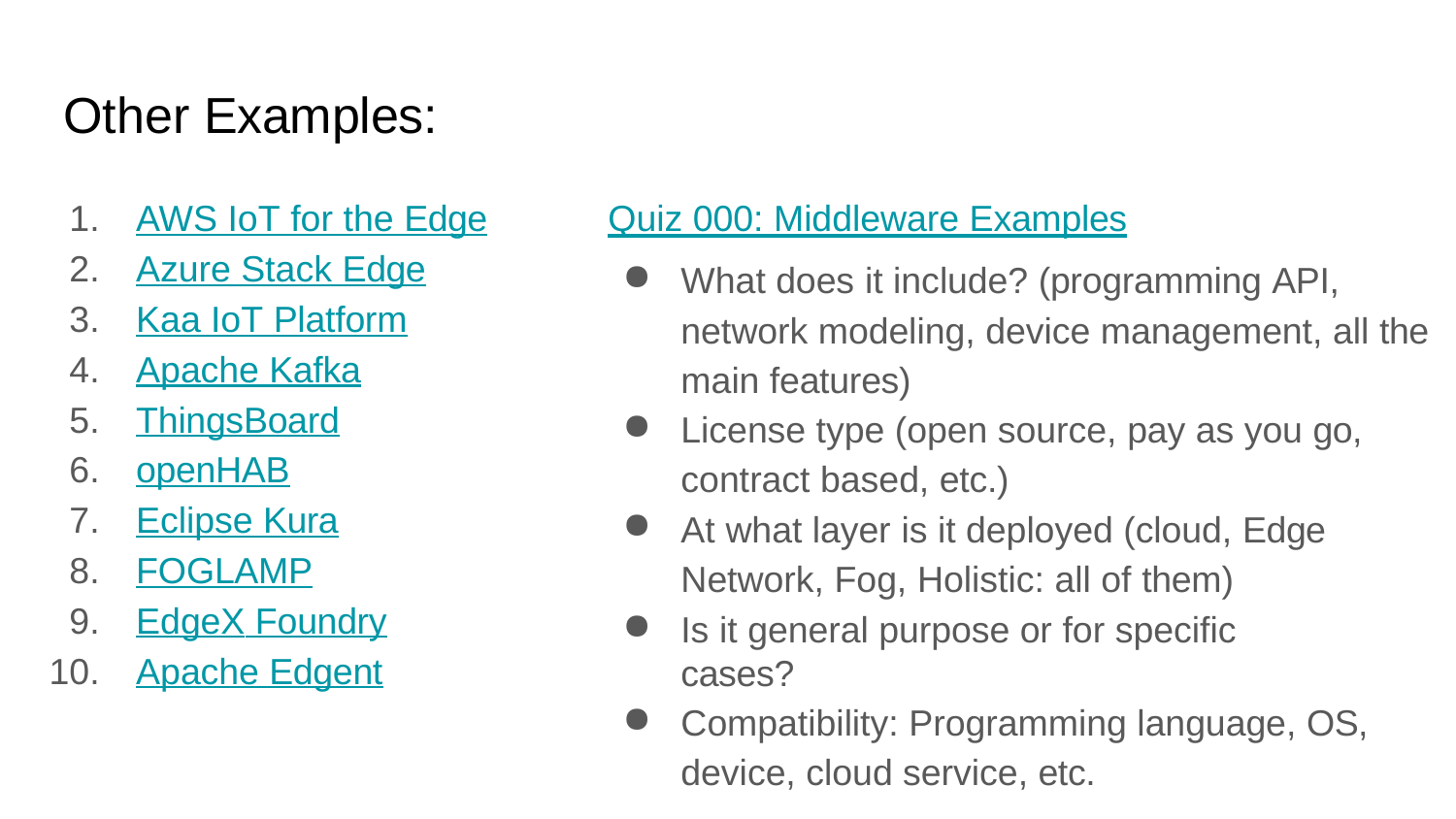

# Other Examples:
Quiz 000: Middleware Examples
What does it include? (programming API, network modeling, device management, all the main features)
License type (open source, pay as you go, contract based, etc.)
At what layer is it deployed (cloud, Edge Network, Fog, Holistic: all of them)
Is it general purpose or for specific cases?
Compatibility: Programming language, OS, device, cloud service, etc.
AWS IoT for the Edge
Azure Stack Edge
Kaa IoT Platform
Apache Kafka
ThingsBoard
openHAB
Eclipse Kura
FOGLAMP
EdgeX Foundry
Apache Edgent